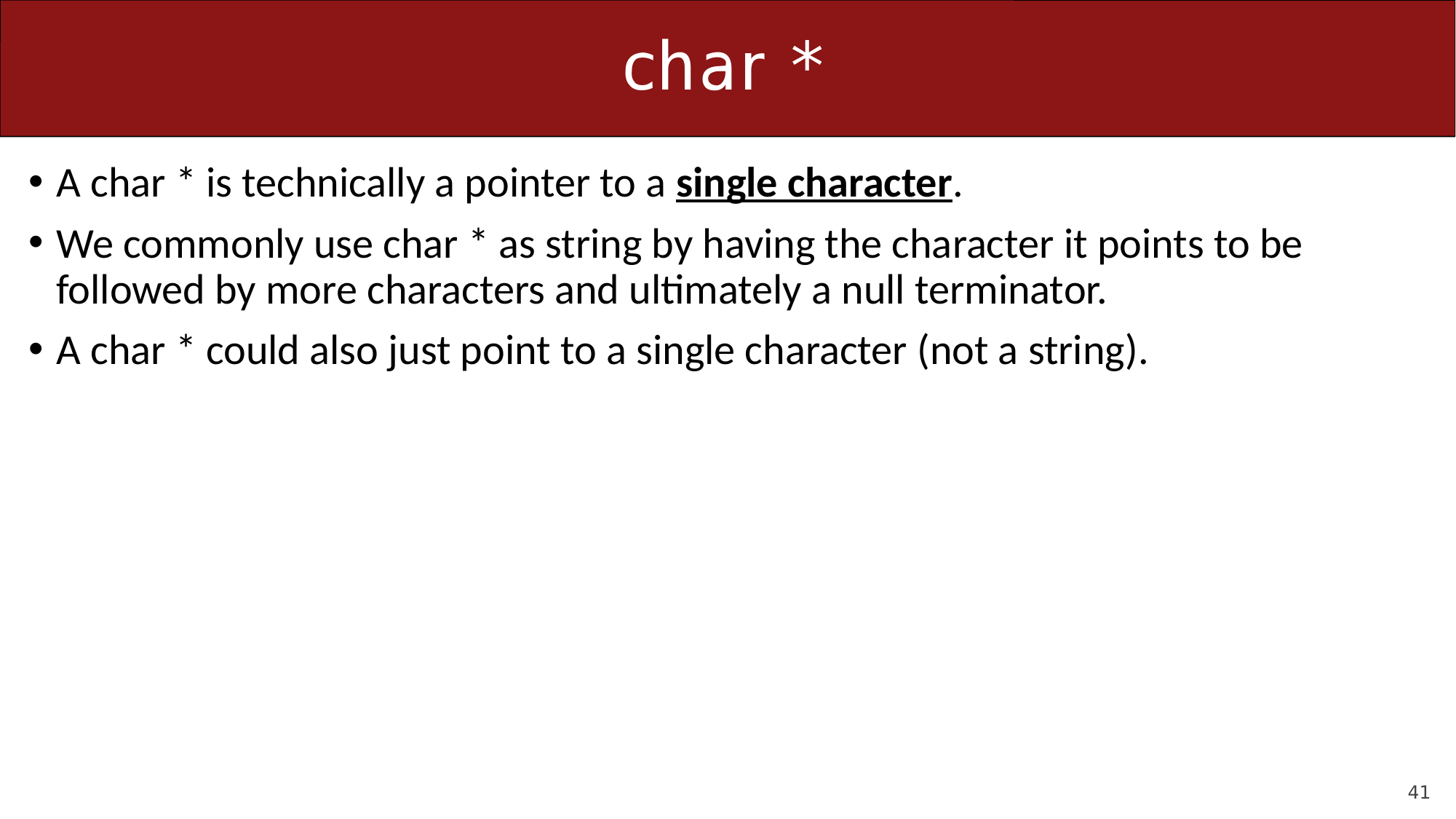

# char *
A char * is technically a pointer to a single character.
We commonly use char * as string by having the character it points to be followed by more characters and ultimately a null terminator.
A char * could also just point to a single character (not a string).